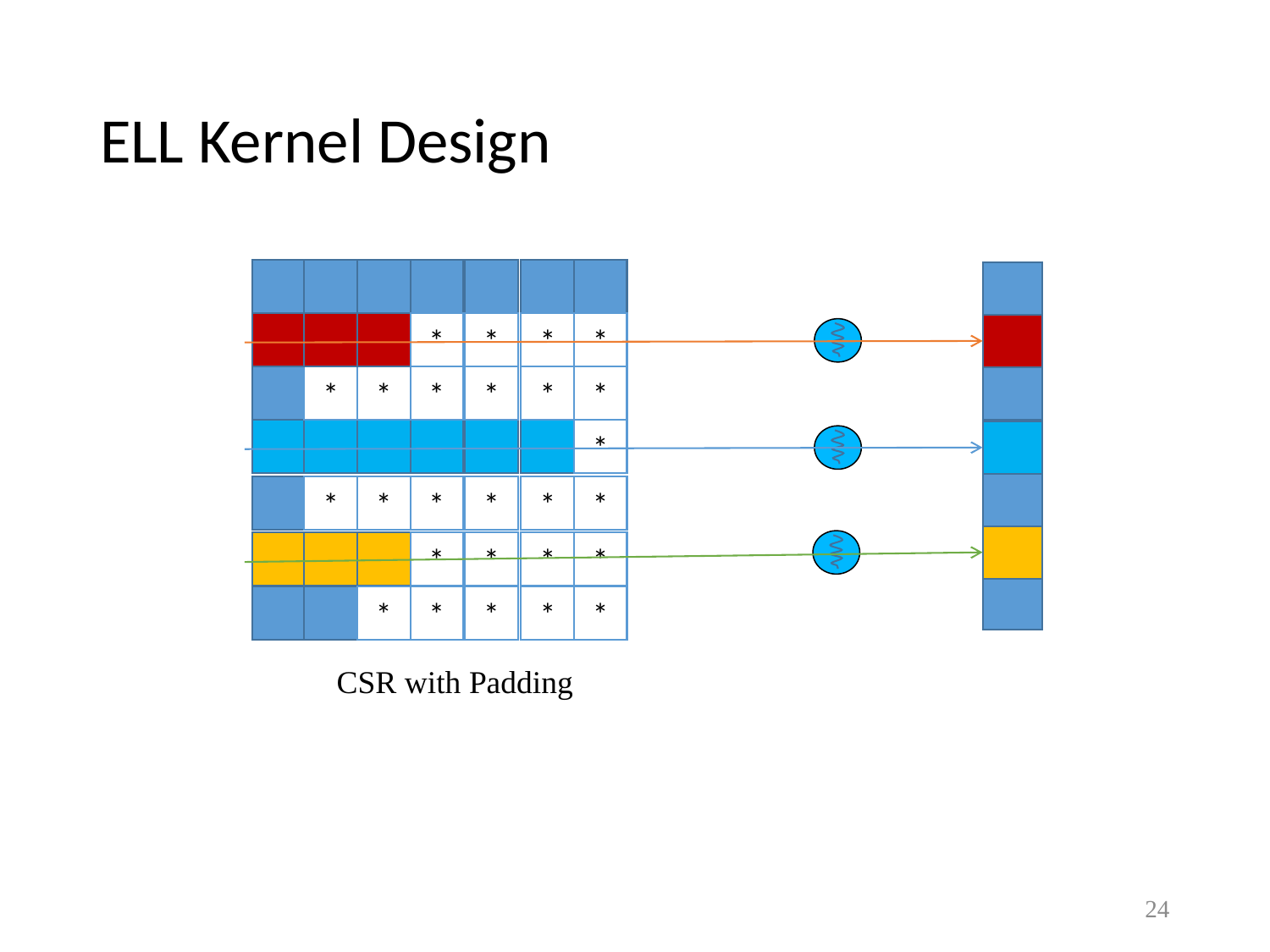

# ELL Kernel Design

*
*
*
*

*
*
*
*
*
*

*

*
*
*
*
*
*

*
*
*
*

*
*
*
*
*

CSR with Padding
A
ELL Format
24